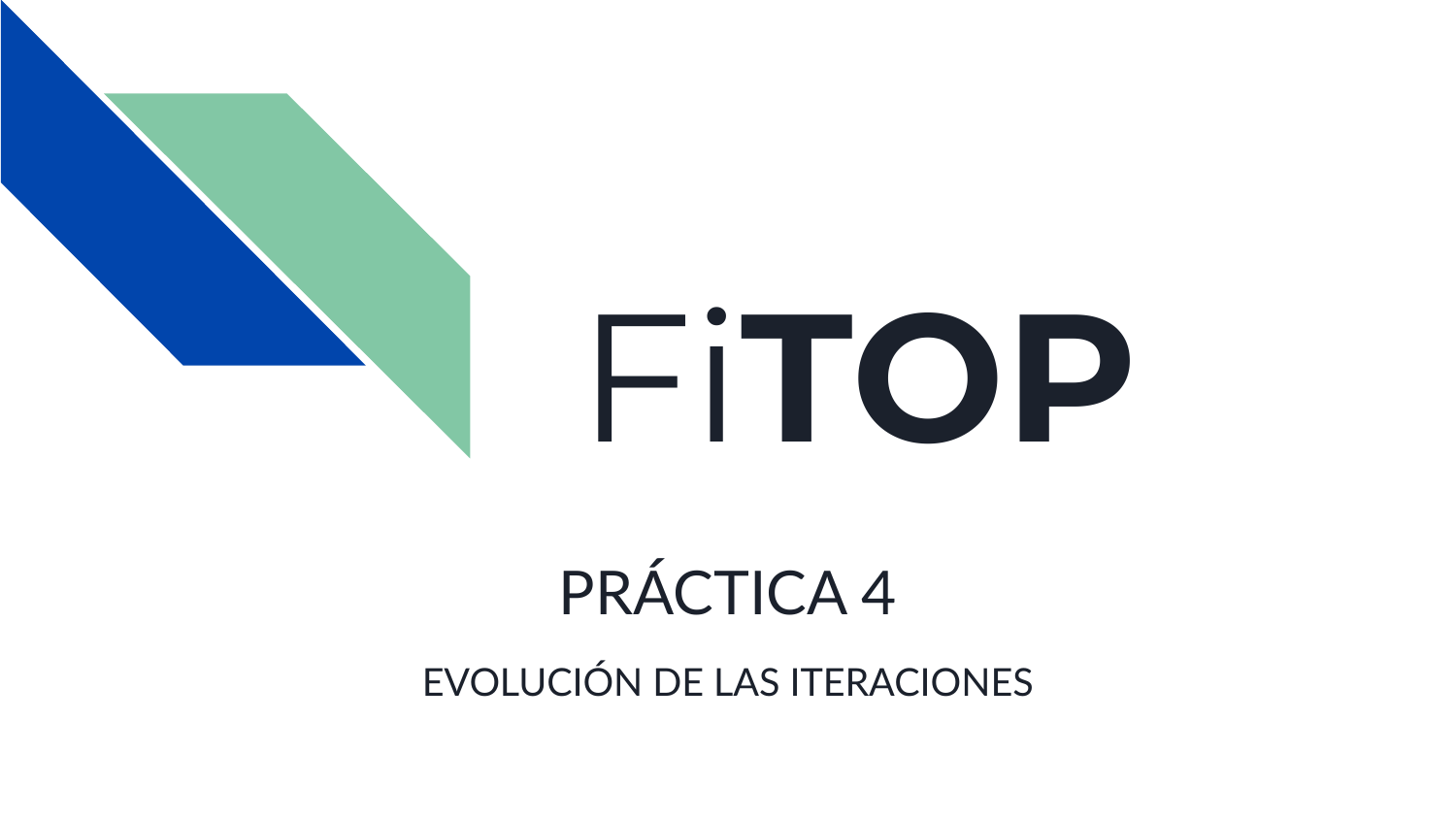

# FiTOP
PRÁCTICA 4

EVOLUCIÓN DE LAS ITERACIONES